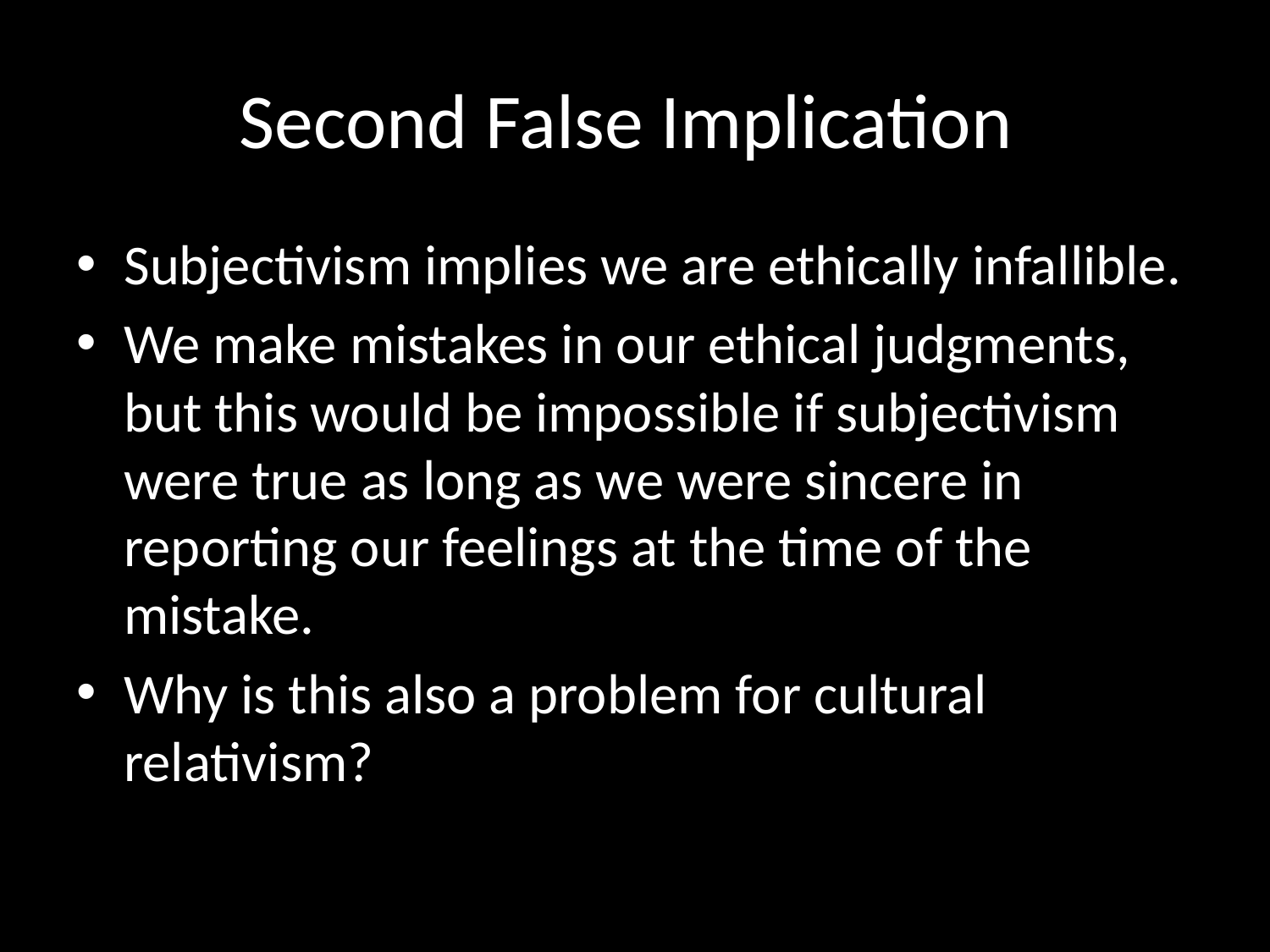

# Second False Implication
Subjectivism implies we are ethically infallible.
We make mistakes in our ethical judgments, but this would be impossible if subjectivism were true as long as we were sincere in reporting our feelings at the time of the mistake.
Why is this also a problem for cultural relativism?